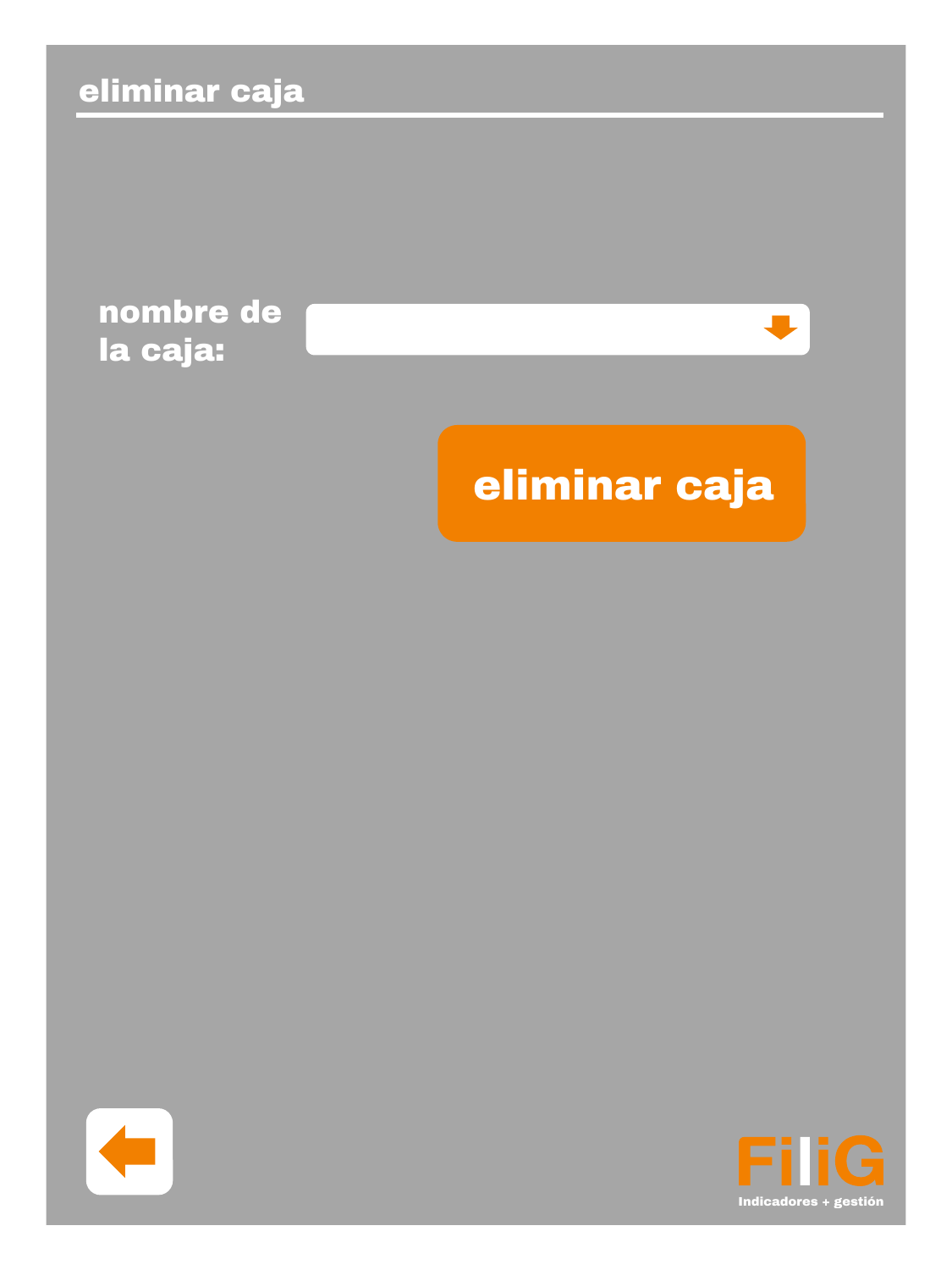

Indicadores + gestión
eliminar caja

eliminar caja
nombre de la caja: